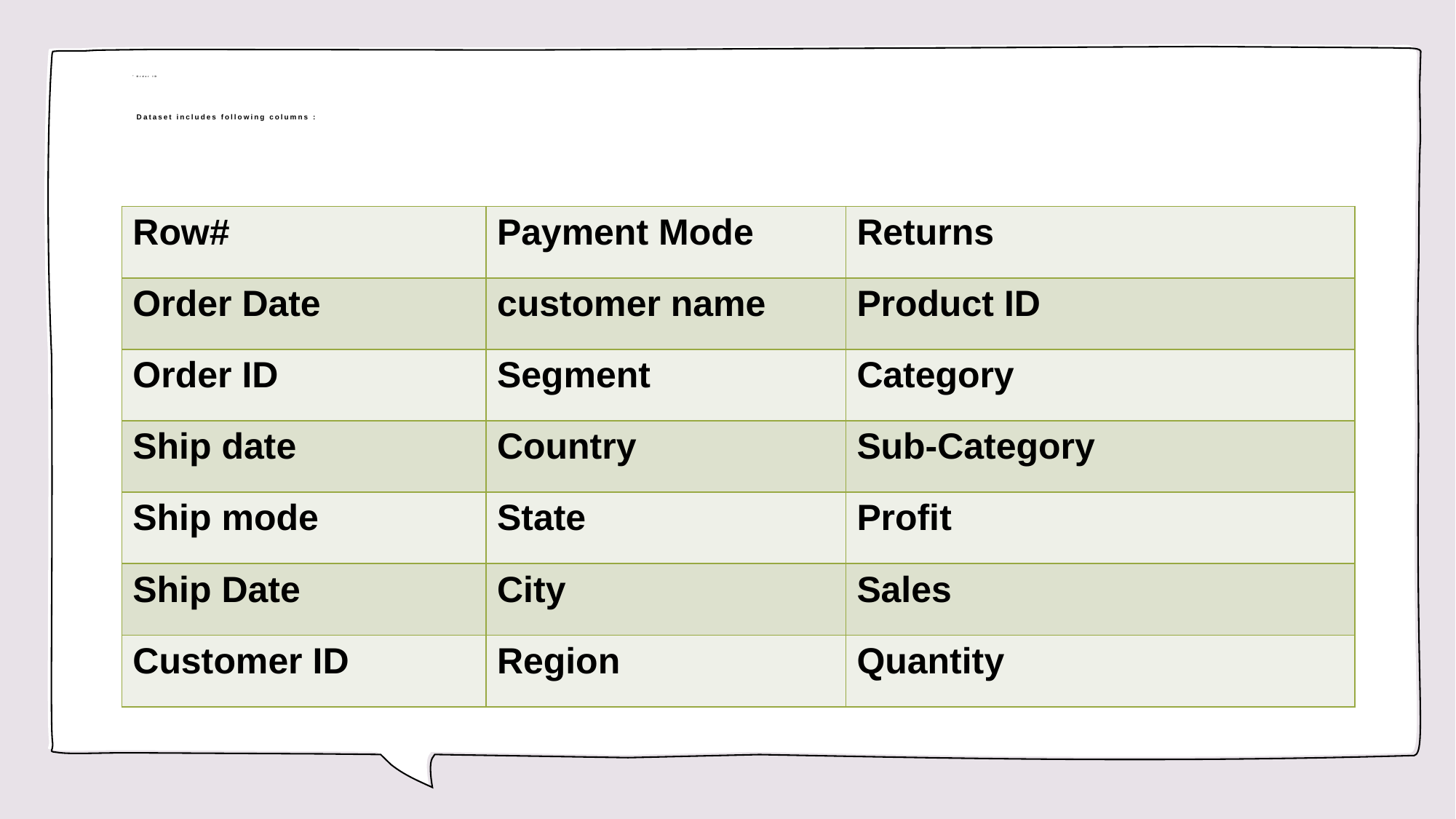

# Order ID Dataset includes following columns :

| Row# | Payment Mode | Returns |
| --- | --- | --- |
| Order Date | customer name | Product ID |
| Order ID | Segment | Category |
| Ship date | Country | Sub-Category |
| Ship mode | State | Profit |
| Ship Date | City | Sales |
| Customer ID | Region | Quantity |